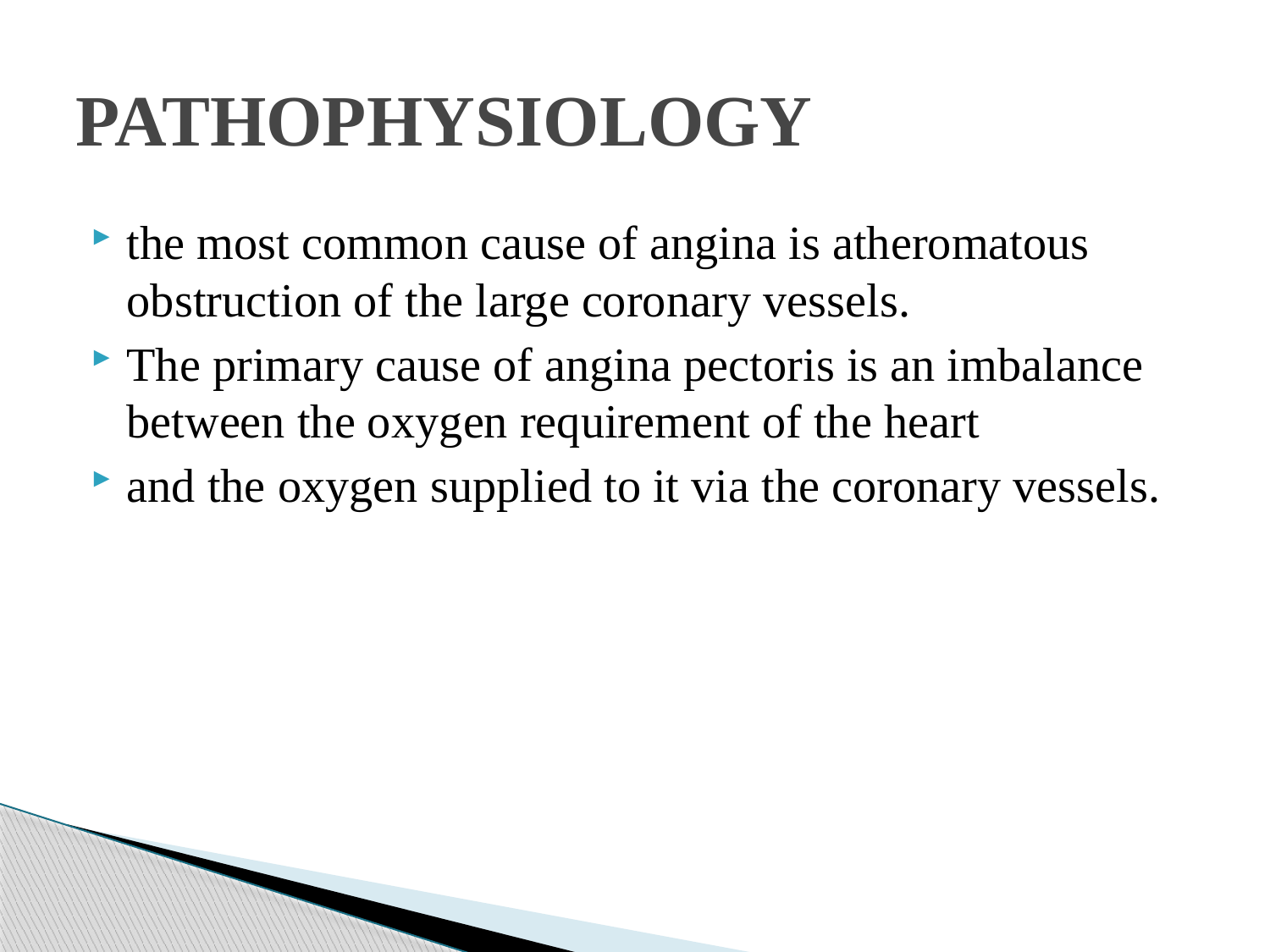

# PATHOPHYSIOLOGY
the most common cause of angina is atheromatous obstruction of the large coronary vessels.
The primary cause of angina pectoris is an imbalance between the oxygen requirement of the heart
and the oxygen supplied to it via the coronary vessels.